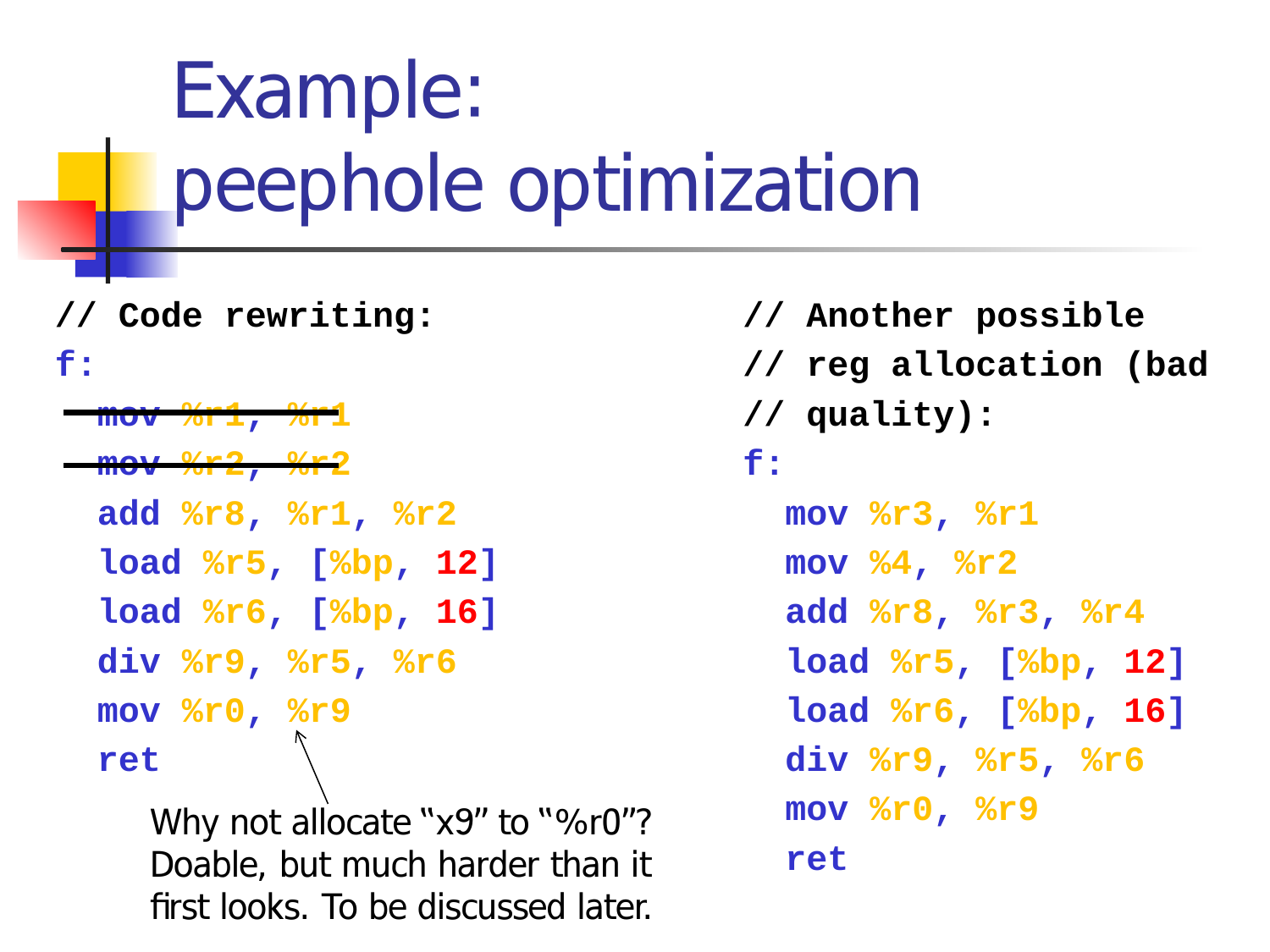

# Example: peephole optimization
// Code rewriting:
f:
  mov %r1, %r1
  mov %r2, %r2
  add %r8, %r1, %r2
  load %r5, [%bp, 12]
  load %r6, [%bp, 16]
  div %r9, %r5, %r6
  mov %r0, %r9
  ret
// Another possible
// reg allocation (bad
// quality):
f:
  mov %r3, %r1
  mov %4, %r2
  add %r8, %r3, %r4
  load %r5, [%bp, 12]
  load %r6, [%bp, 16]
  div %r9, %r5, %r6
  mov %r0, %r9
  ret
Why not allocate “x9” to “%r0”?
Doable, but much harder than it first looks. To be discussed later.